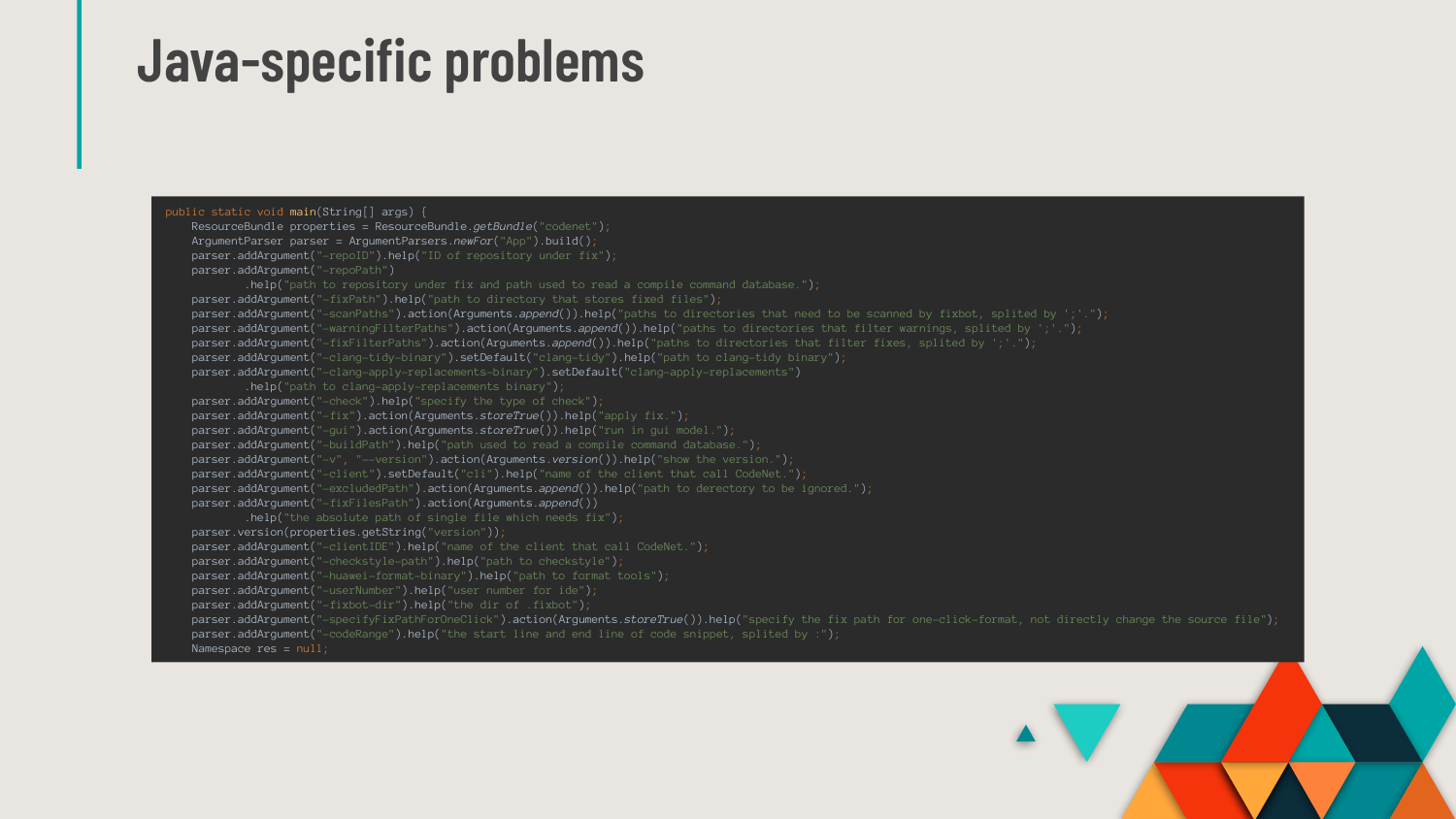

# Java-specific problems
public static void main(String[] args) {
    ResourceBundle properties = ResourceBundle.getBundle("codenet");
    ArgumentParser parser = ArgumentParsers.newFor("App").build();
    parser.addArgument("-repoID").help("ID of repository under fix");
    parser.addArgument("-repoPath")
            .help("path to repository under fix and path used to read a compile command database.");
    parser.addArgument("-fixPath").help("path to directory that stores fixed files");
    parser.addArgument("-scanPaths").action(Arguments.append()).help("paths to directories that need to be scanned by fixbot, splited by ';'.");
    parser.addArgument("-warningFilterPaths").action(Arguments.append()).help("paths to directories that filter warnings, splited by ';'.");
    parser.addArgument("-fixFilterPaths").action(Arguments.append()).help("paths to directories that filter fixes, splited by ';'.");
    parser.addArgument("-clang-tidy-binary").setDefault("clang-tidy").help("path to clang-tidy binary");
    parser.addArgument("-clang-apply-replacements-binary").setDefault("clang-apply-replacements")
            .help("path to clang-apply-replacements binary");
    parser.addArgument("-check").help("specify the type of check");
    parser.addArgument("-fix").action(Arguments.storeTrue()).help("apply fix.");
    parser.addArgument("-gui").action(Arguments.storeTrue()).help("run in gui model.");
    parser.addArgument("-buildPath").help("path used to read a compile command database.");
    parser.addArgument("-v", "--version").action(Arguments.version()).help("show the version.");
    parser.addArgument("-client").setDefault("cli").help("name of the client that call CodeNet.");
    parser.addArgument("-excludedPath").action(Arguments.append()).help("path to derectory to be ignored.");
    parser.addArgument("-fixFilesPath").action(Arguments.append())
            .help("the absolute path of single file which needs fix");
    parser.version(properties.getString("version"));
    parser.addArgument("-clientIDE").help("name of the client that call CodeNet.");
    parser.addArgument("-checkstyle-path").help("path to checkstyle");
    parser.addArgument("-huawei-format-binary").help("path to format tools");
    parser.addArgument("-userNumber").help("user number for ide");
    parser.addArgument("-fixbot-dir").help("the dir of .fixbot");
    parser.addArgument("-specifyFixPathForOneClick").action(Arguments.storeTrue()).help("specify the fix path for one-click-format, not directly change the source file");
    parser.addArgument("-codeRange").help("the start line and end line of code snippet, splited by :");
    Namespace res = null;